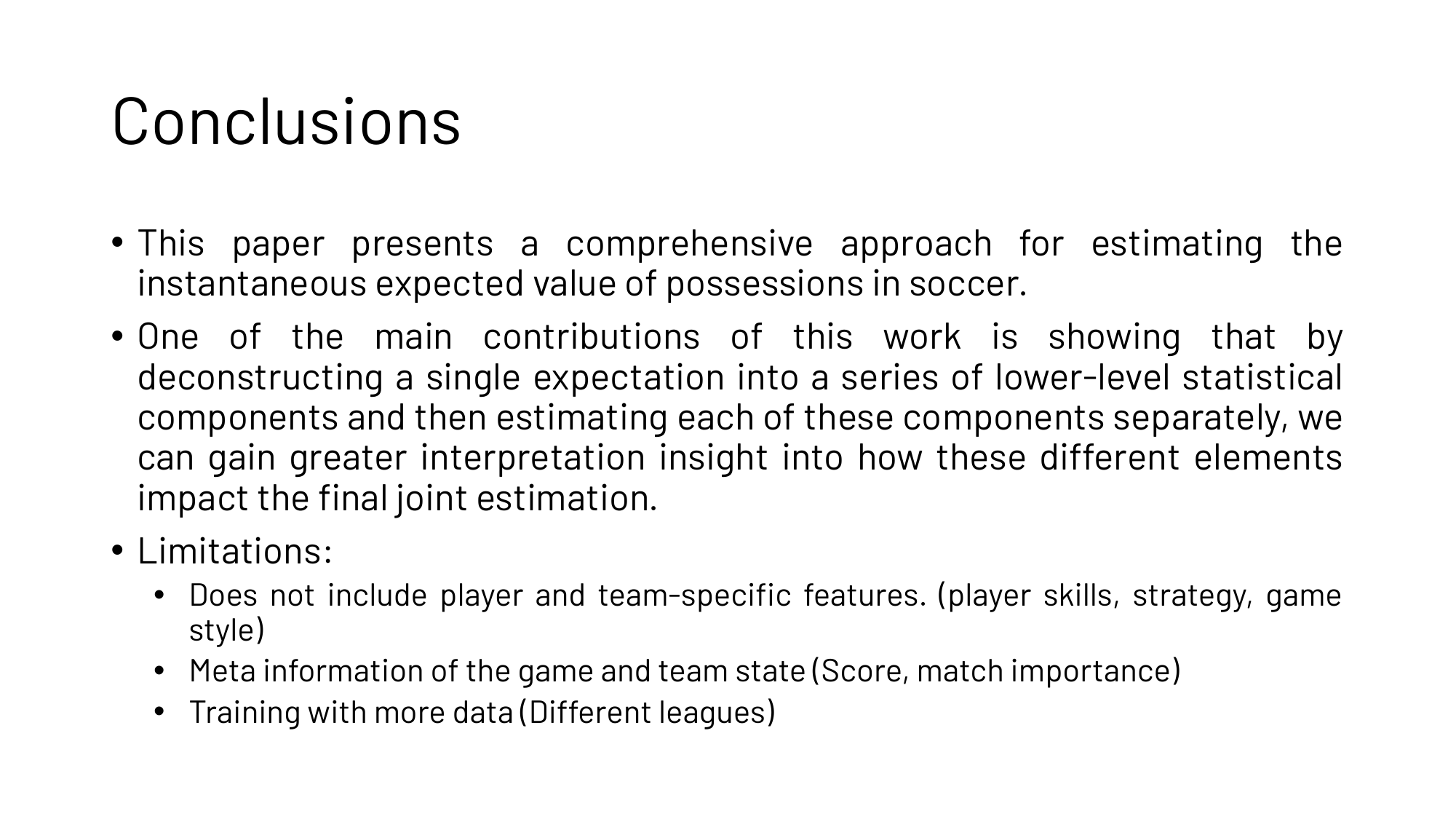

# Conclusions
This paper presents a comprehensive approach for estimating the instantaneous expected value of possessions in soccer.
One of the main contributions of this work is showing that by deconstructing a single expectation into a series of lower-level statistical components and then estimating each of these components separately, we can gain greater interpretation insight into how these different elements impact the final joint estimation.
Limitations:
Does not include player and team-specific features. (player skills, strategy, game style)
Meta information of the game and team state (Score, match importance)
Training with more data (Different leagues)